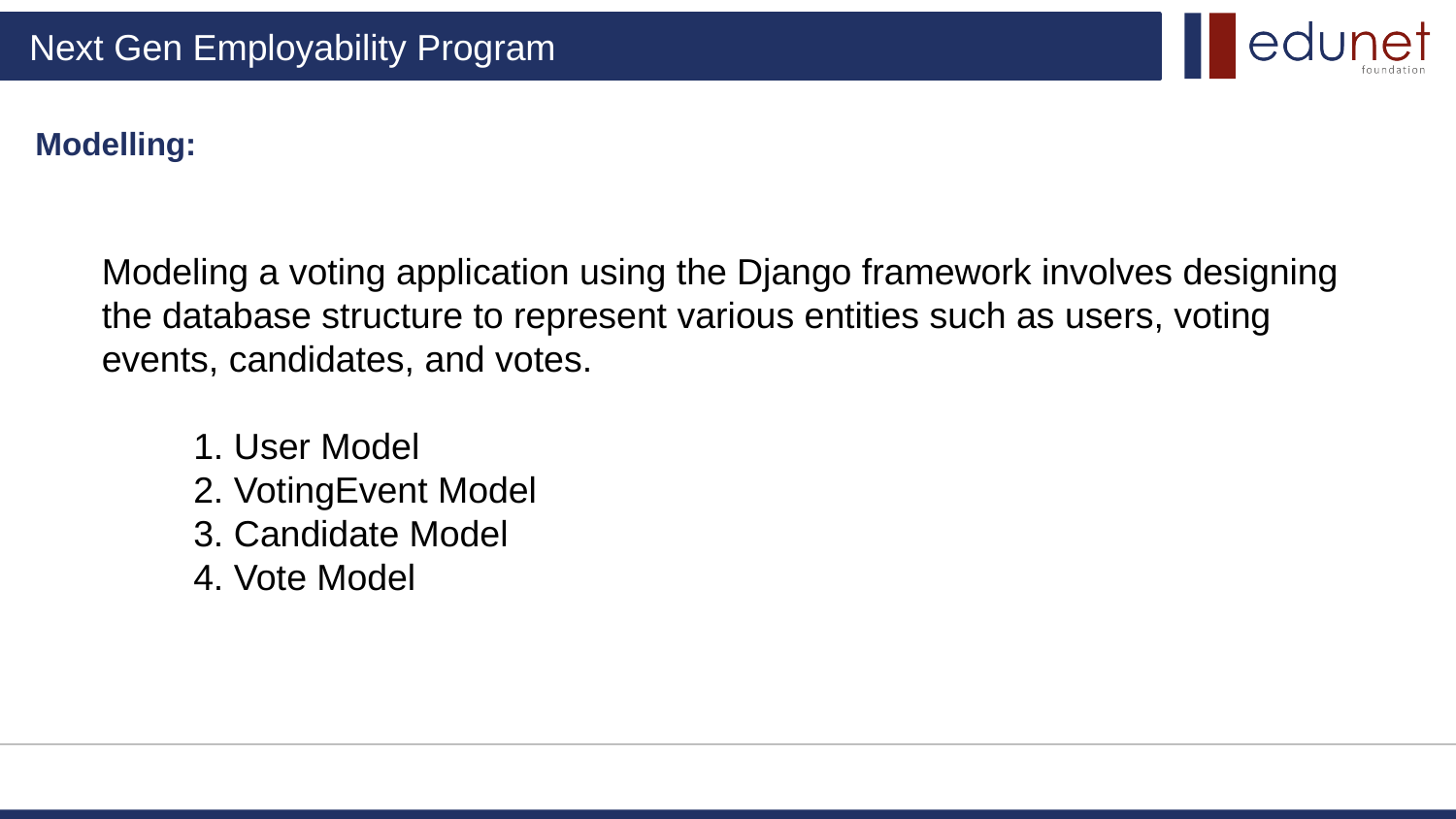

Modelling:
Modeling a voting application using the Django framework involves designing the database structure to represent various entities such as users, voting events, candidates, and votes.

         1. User Model
         2. VotingEvent Model
         3. Candidate Model
         4. Vote Model